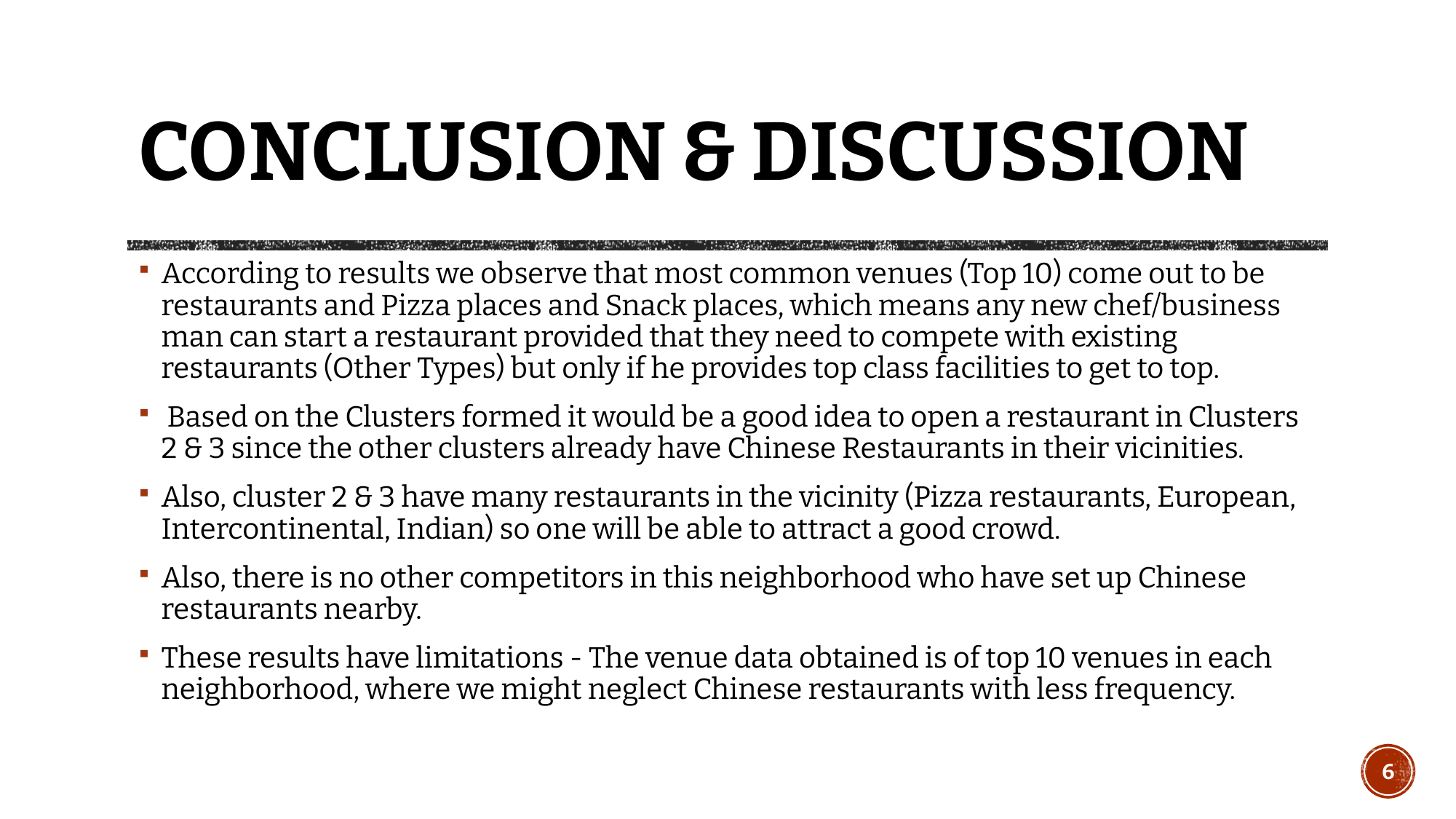

# Conclusion & discussion

According to results we observe that most common venues (Top 10) come out to be restaurants and Pizza places and Snack places, which means any new chef/business man can start a restaurant provided that they need to compete with existing restaurants (Other Types) but only if he provides top class facilities to get to top.
 Based on the Clusters formed it would be a good idea to open a restaurant in Clusters 2 & 3 since the other clusters already have Chinese Restaurants in their vicinities.
Also, cluster 2 & 3 have many restaurants in the vicinity (Pizza restaurants, European, Intercontinental, Indian) so one will be able to attract a good crowd.
Also, there is no other competitors in this neighborhood who have set up Chinese restaurants nearby.
These results have limitations - The venue data obtained is of top 10 venues in each neighborhood, where we might neglect Chinese restaurants with less frequency.

6